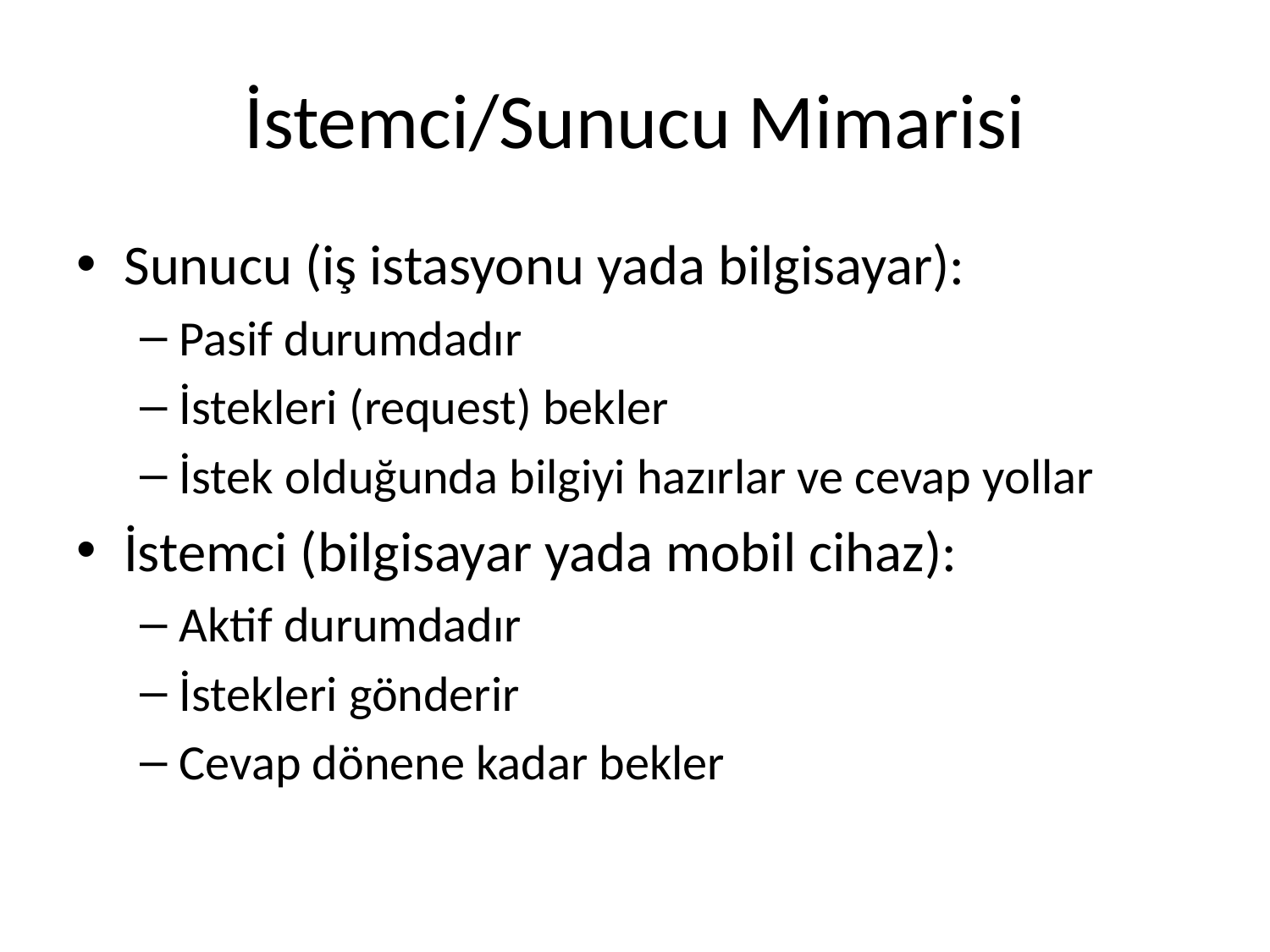

# İstemci/Sunucu Mimarisi
Sunucu (iş istasyonu yada bilgisayar):
Pasif durumdadır
İstekleri (request) bekler
İstek olduğunda bilgiyi hazırlar ve cevap yollar
İstemci (bilgisayar yada mobil cihaz):
Aktif durumdadır
İstekleri gönderir
Cevap dönene kadar bekler